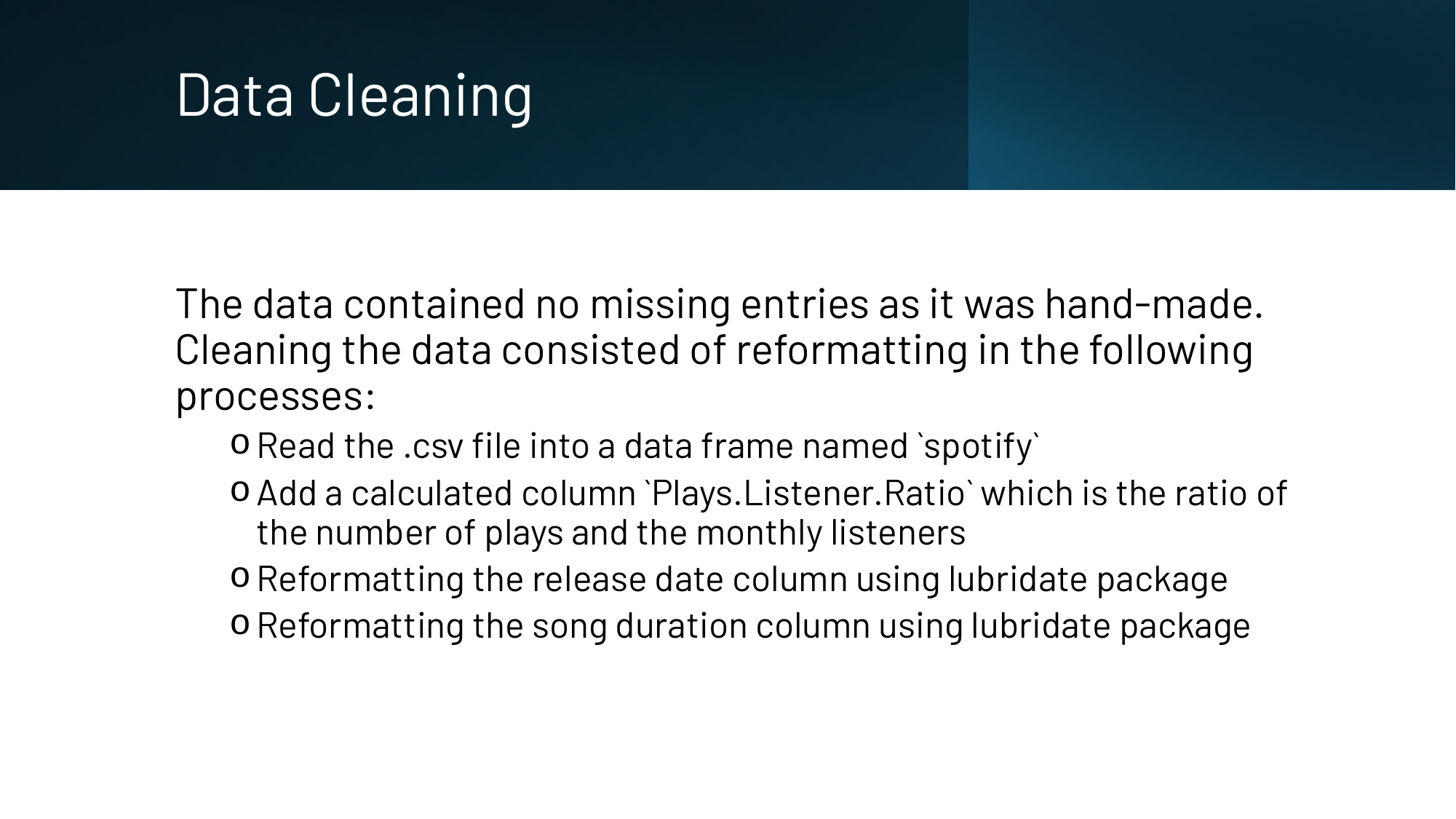

# Data Cleaning
The data contained no missing entries as it was hand-made. Cleaning the data consisted of reformatting in the following processes:
Read the .csv file into a data frame named `spotify`
Add a calculated column `Plays.Listener.Ratio` which is the ratio of the number of plays and the monthly listeners
Reformatting the release date column using lubridate package
Reformatting the song duration column using lubridate package